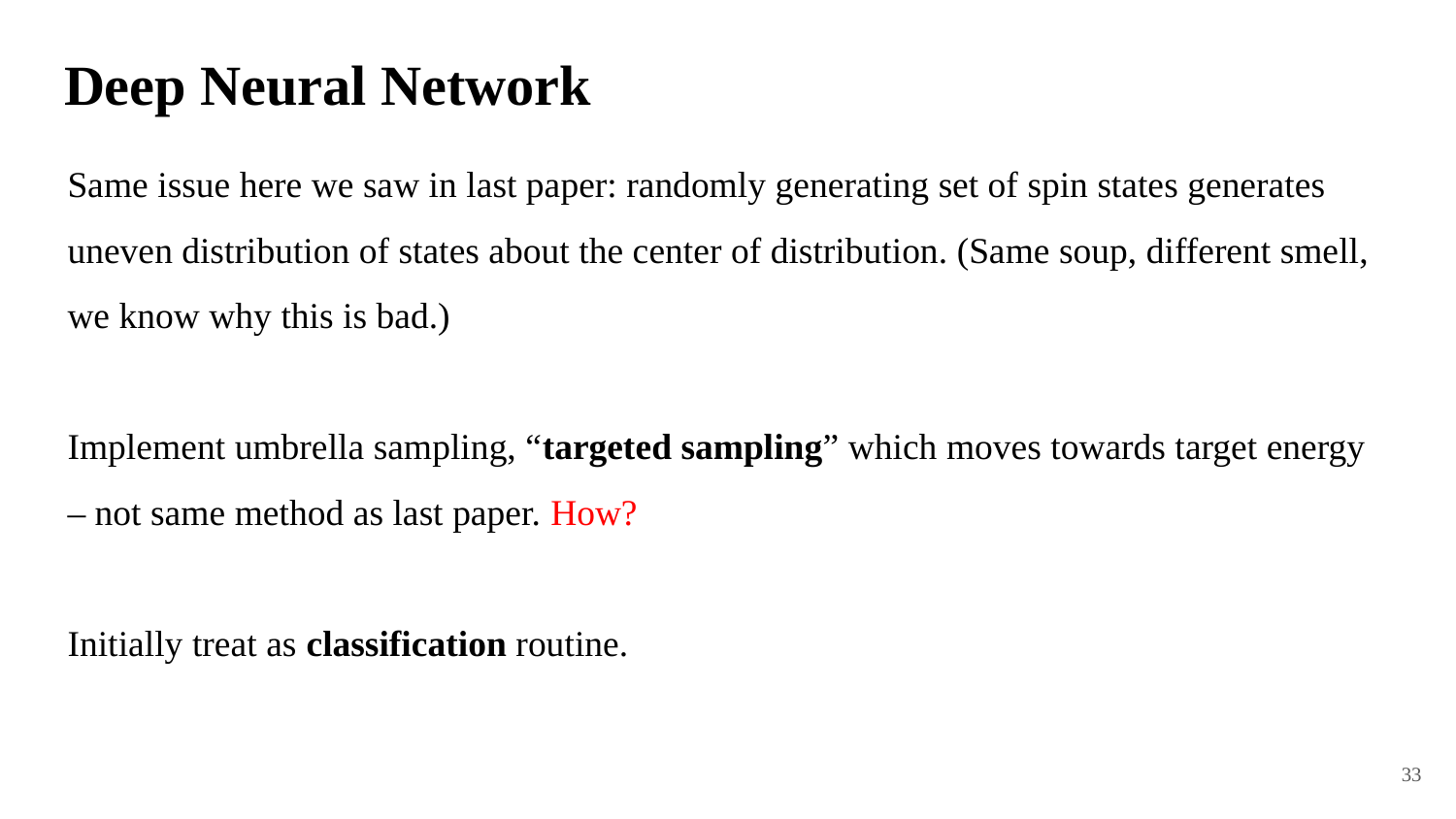

# Deep Neural Network
Same issue here we saw in last paper: randomly generating set of spin states generates uneven distribution of states about the center of distribution. (Same soup, different smell, we know why this is bad.)

Implement umbrella sampling, “targeted sampling” which moves towards target energy – not same method as last paper. How?

Initially treat as classification routine.

33